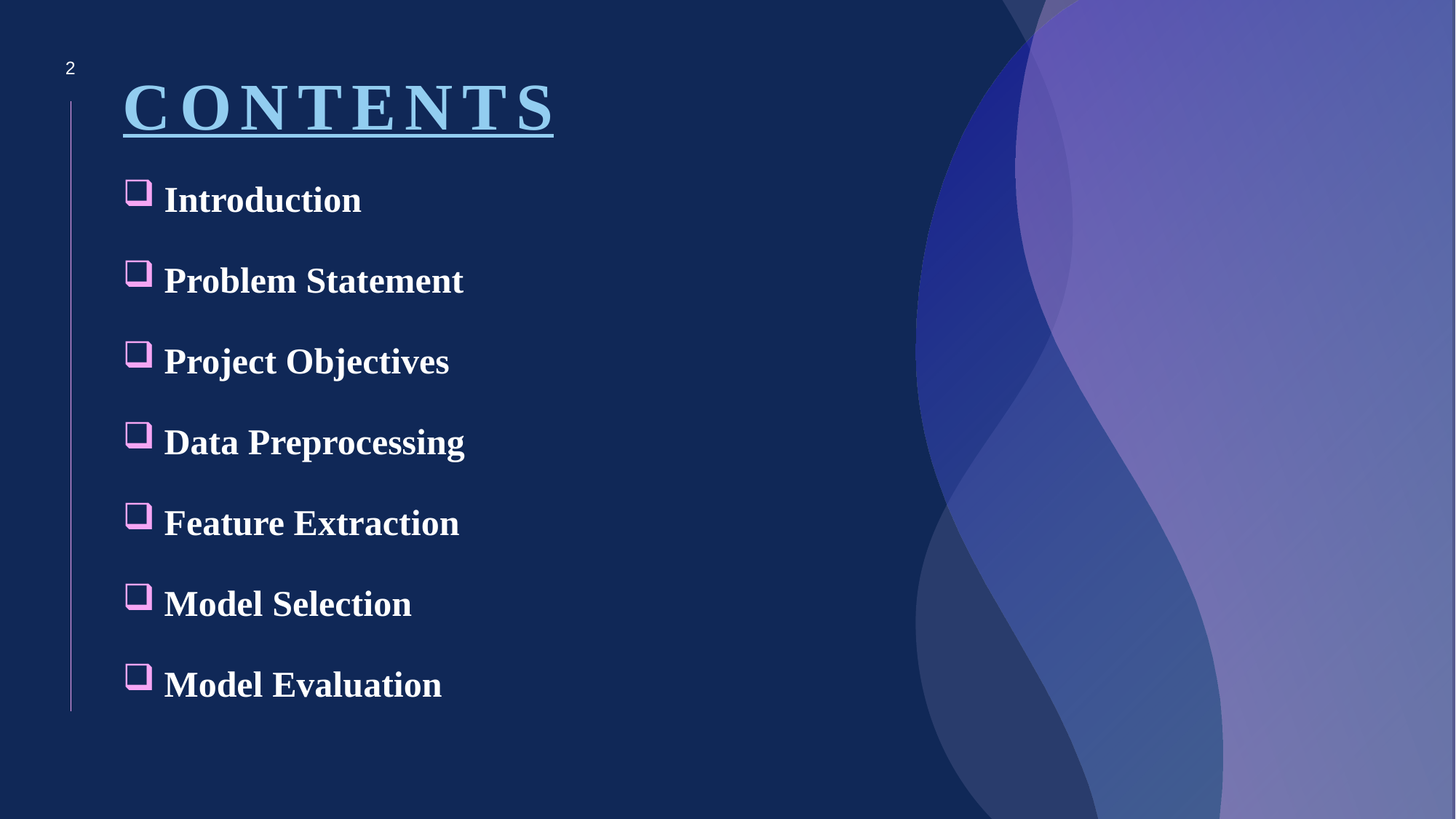

# CONTENTS
2
Introduction
Problem Statement
Project Objectives
Data Preprocessing
Feature Extraction
Model Selection
Model Evaluation